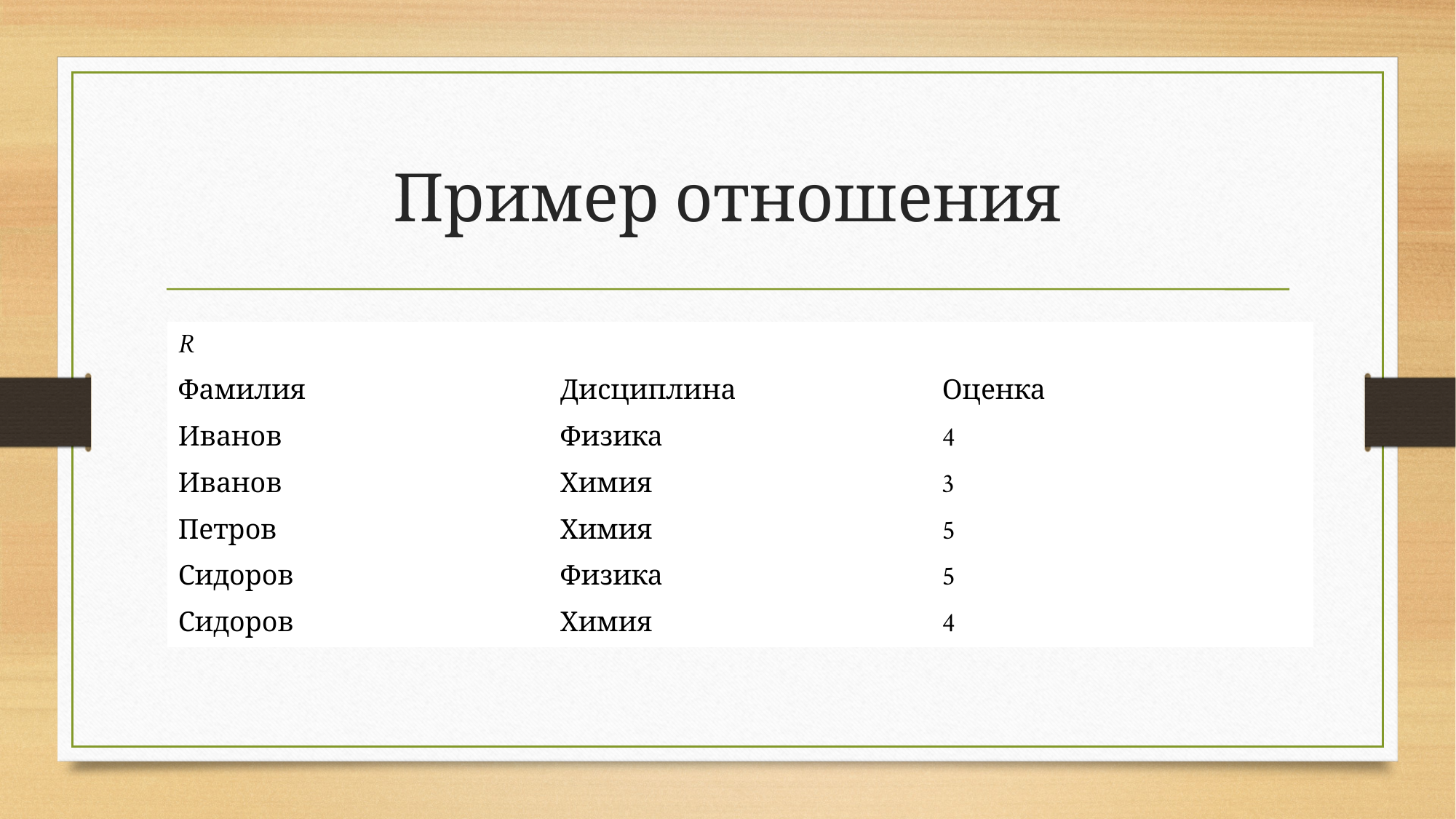

# Пример отношения
| R |  |  |
| --- | --- | --- |
| Фамилия | Дисциплина | Оценка |
| Иванов | Физика | 4 |
| Иванов | Химия | 3 |
| Петров | Химия | 5 |
| Сидоров | Физика | 5 |
| Сидоров | Химия | 4 |